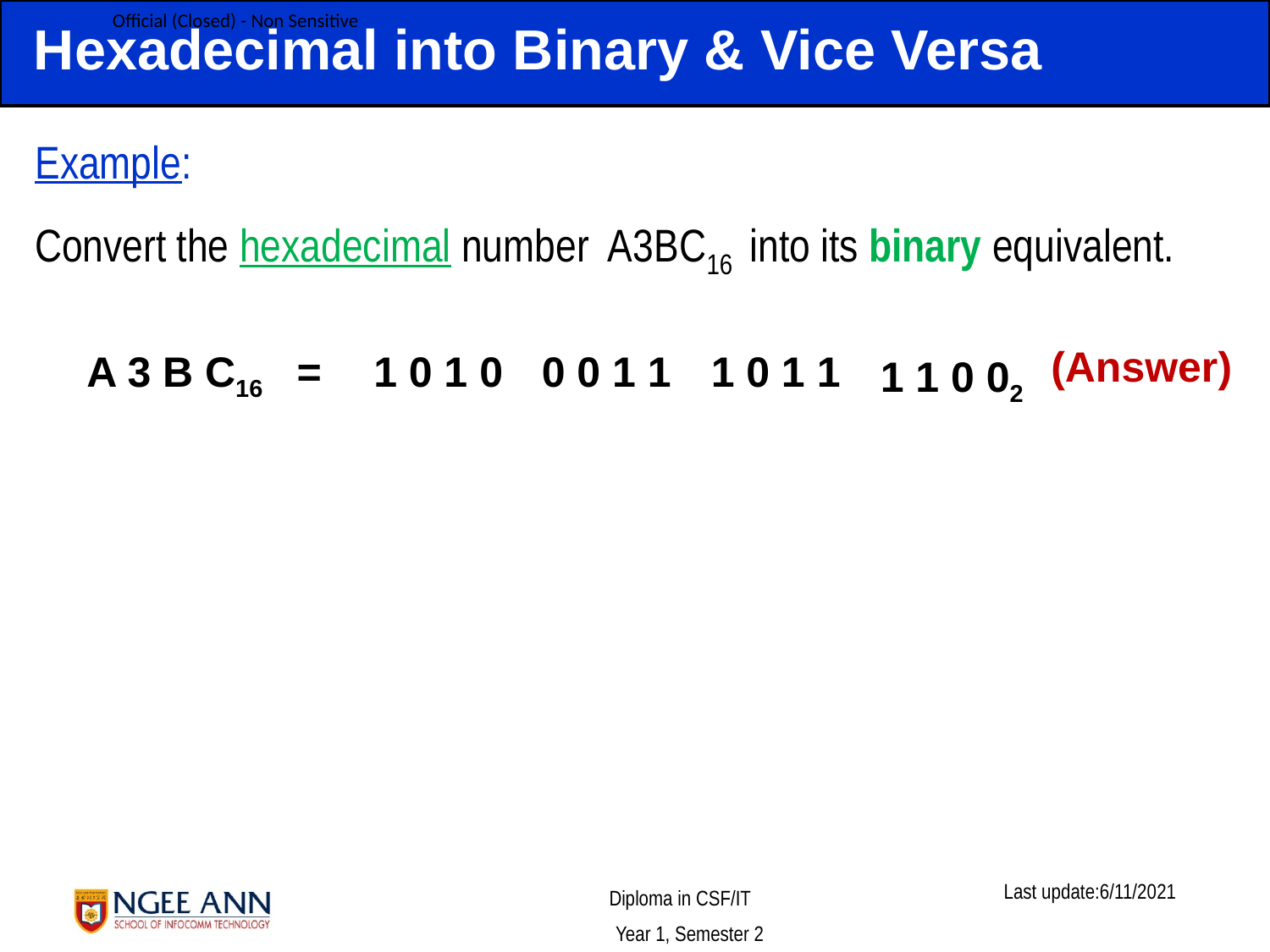

# Hexadecimal into Binary & Vice Versa
Example:
Convert the hexadecimal number  A3BC16  into its binary equivalent.
A 3 B C16     =
 (Answer)
 1 0 1 0
0 0 1 1
1 0 1 1
1 1 0 02